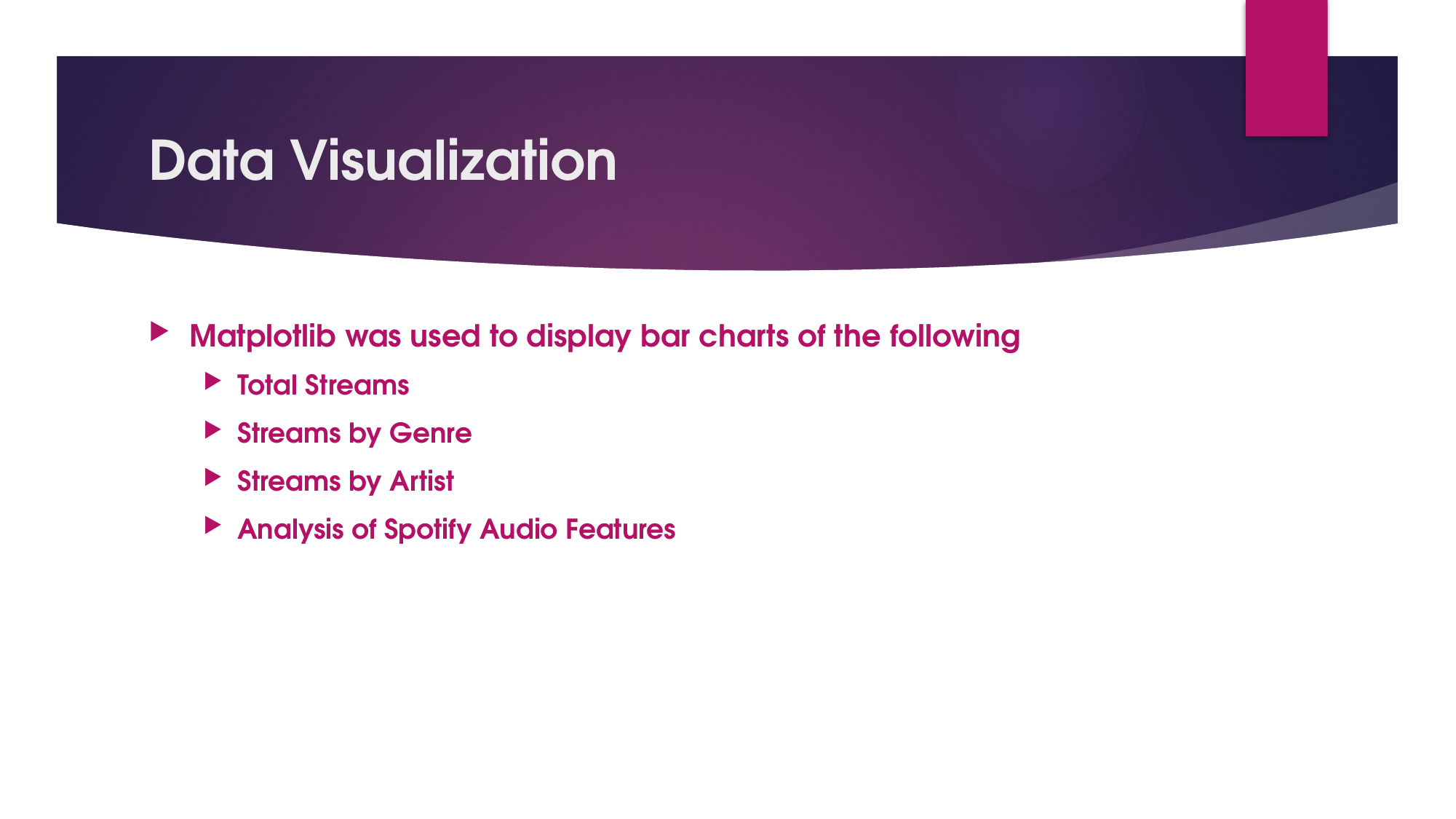

# Data Visualization
Matplotlib was used to display bar charts of the following
Total Streams
Streams by Genre
Streams by Artist
Analysis of Spotify Audio Features